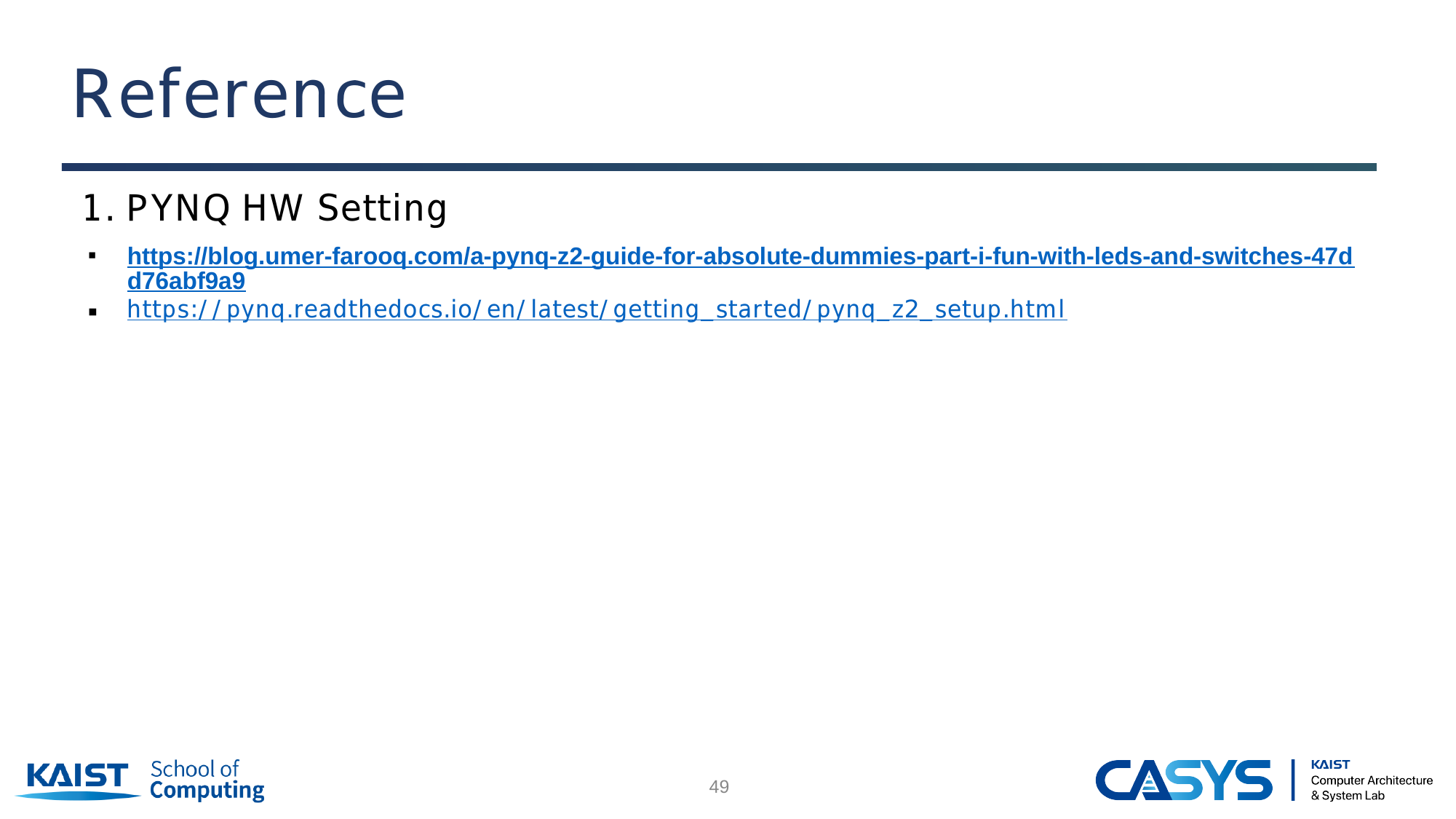

# Reference
PYNQ HW Setting

https://blog.umer-farooq.com/a-pynq-z2-guide-for-absolute-dummies-part-i-fun-with-leds-and-switches-47dd76abf9a9
https://pynq.readthedocs.io/en/latest/getting_started/pynq_z2_setup.html
49